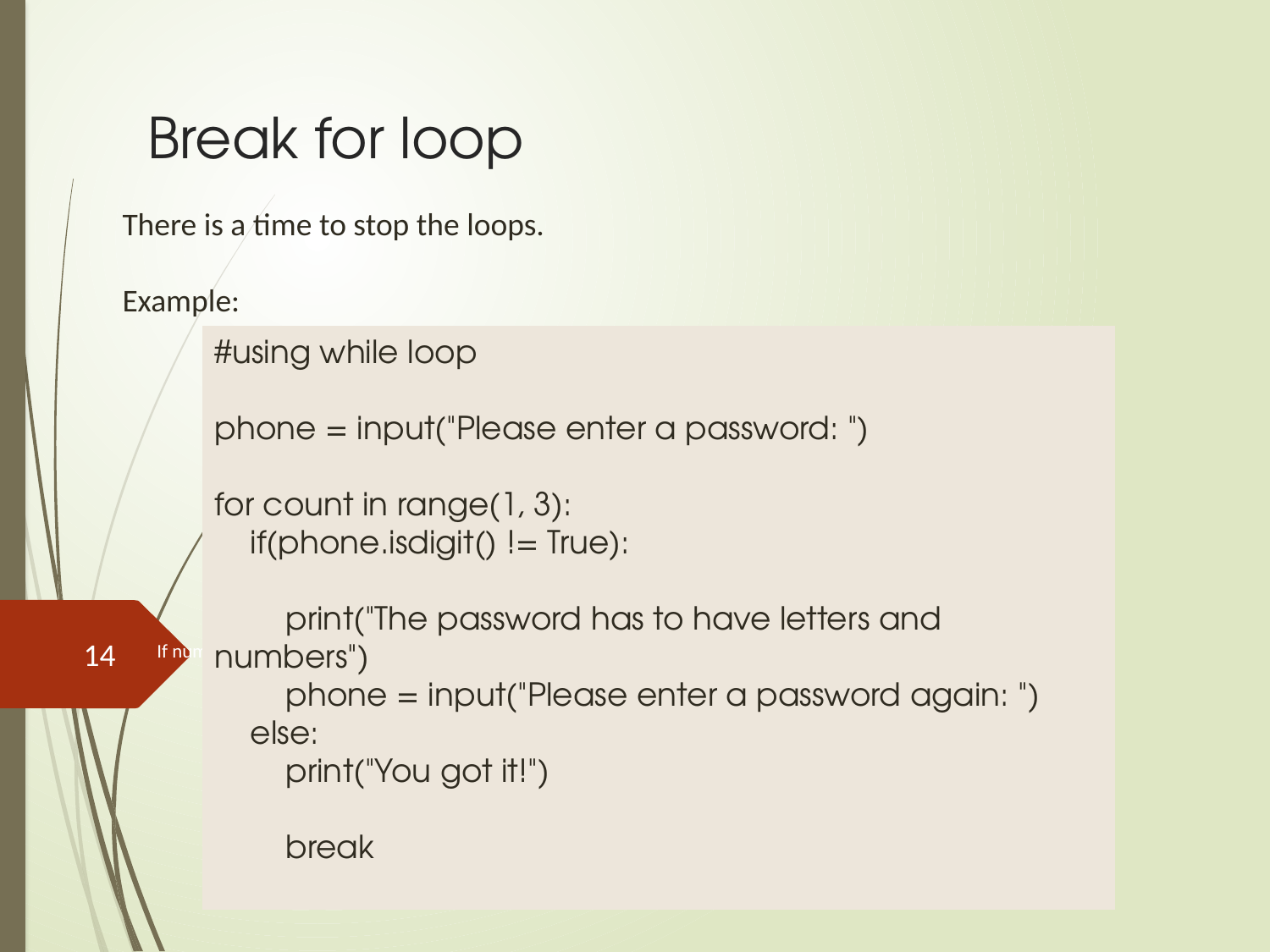

# Break for loop
There is a time to stop the loops.

Example:

#using while loop

phone = input("Please enter a password: ")

for count in range(1, 3):
    if(phone.isdigit() != True):

        print("The password has to have letters and numbers")
        phone = input("Please enter a password again: ")
    else:
        print("You got it!")

        break

14
If number >0
Display message
Create by Bing - Jan 2014